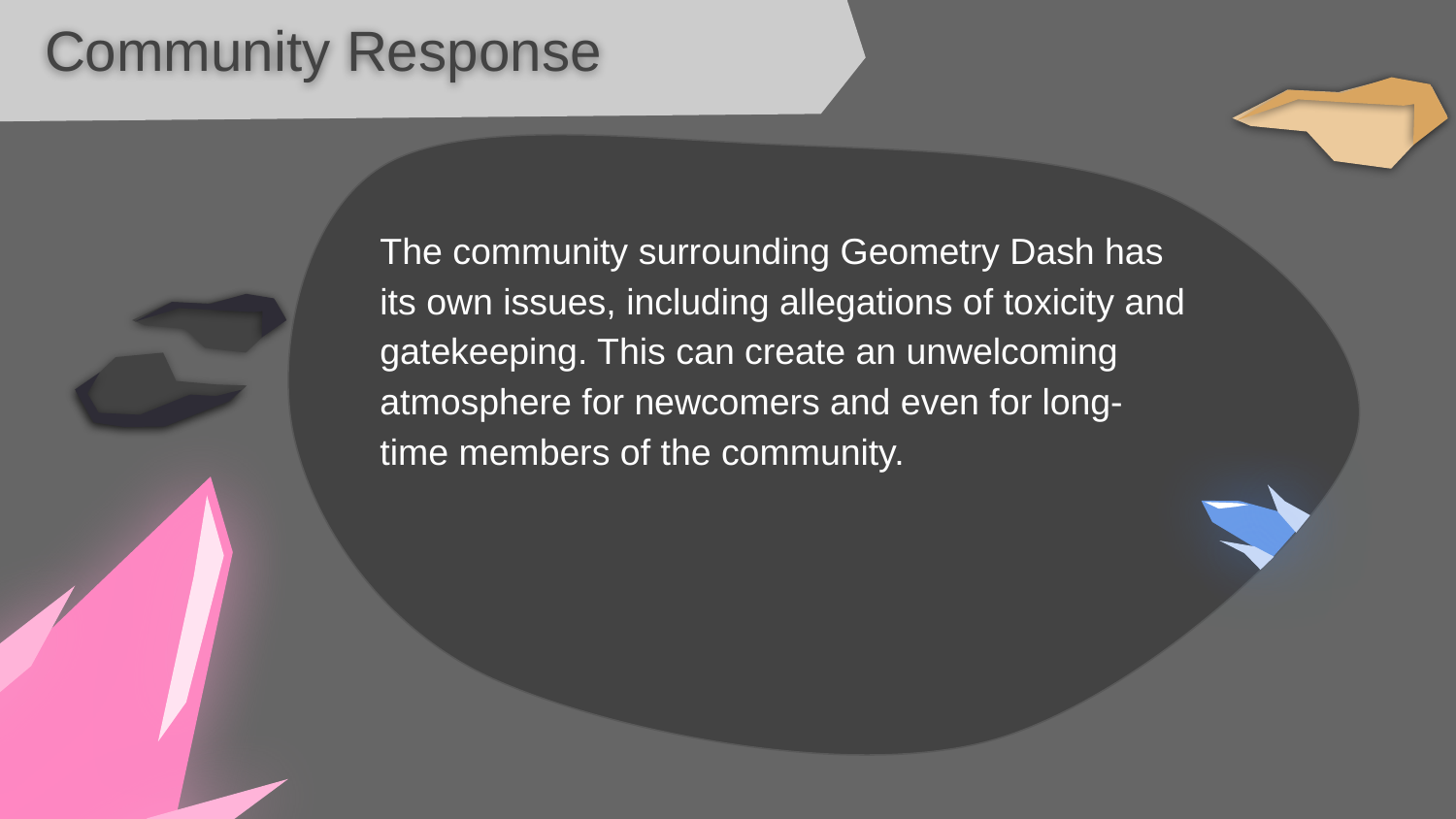

Community Response

The community surrounding Geometry Dash has its own issues, including allegations of toxicity and gatekeeping. This can create an unwelcoming atmosphere for newcomers and even for long-time members of the community.